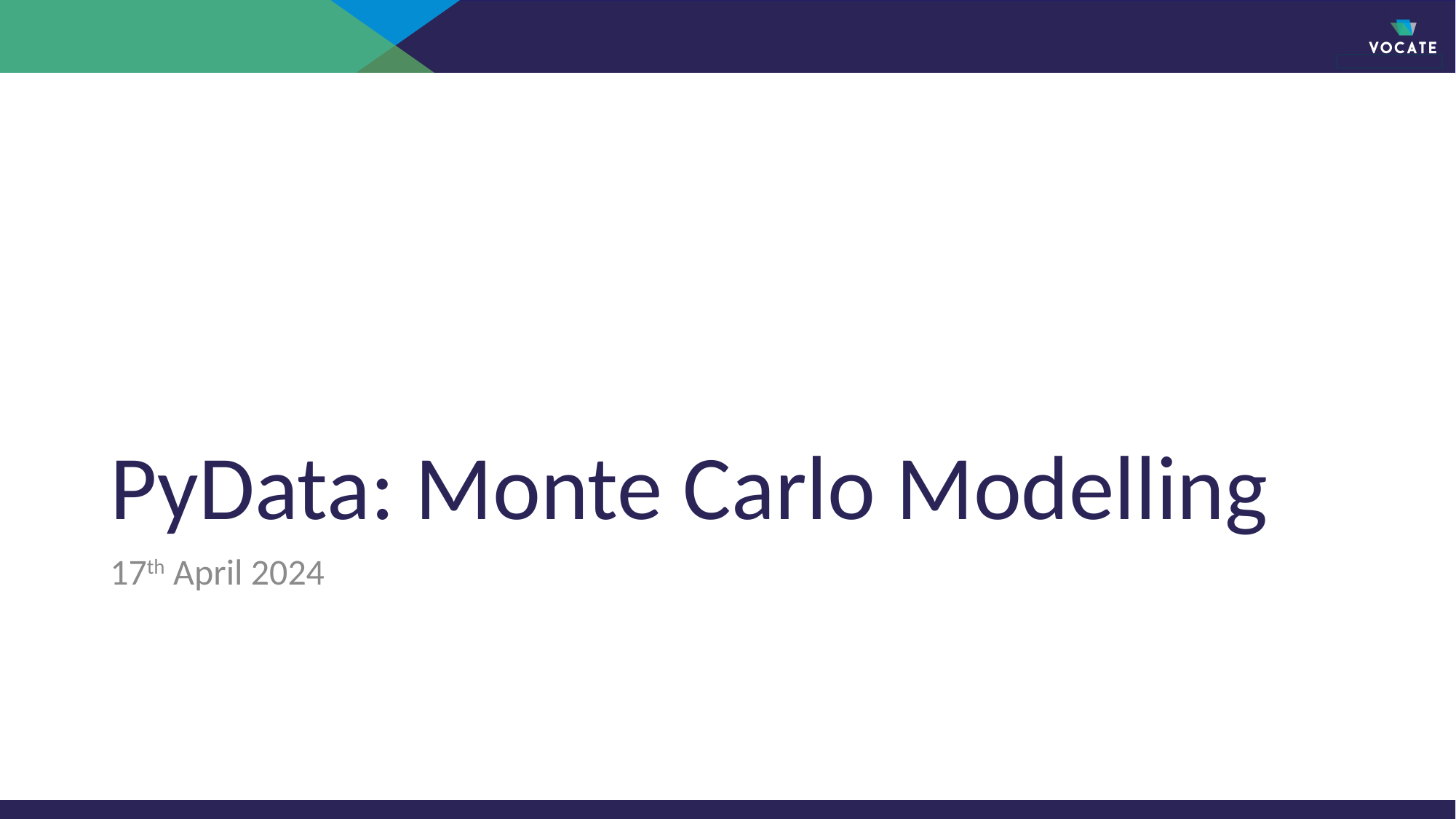

# PyData: Monte Carlo Modelling
17th April 2024